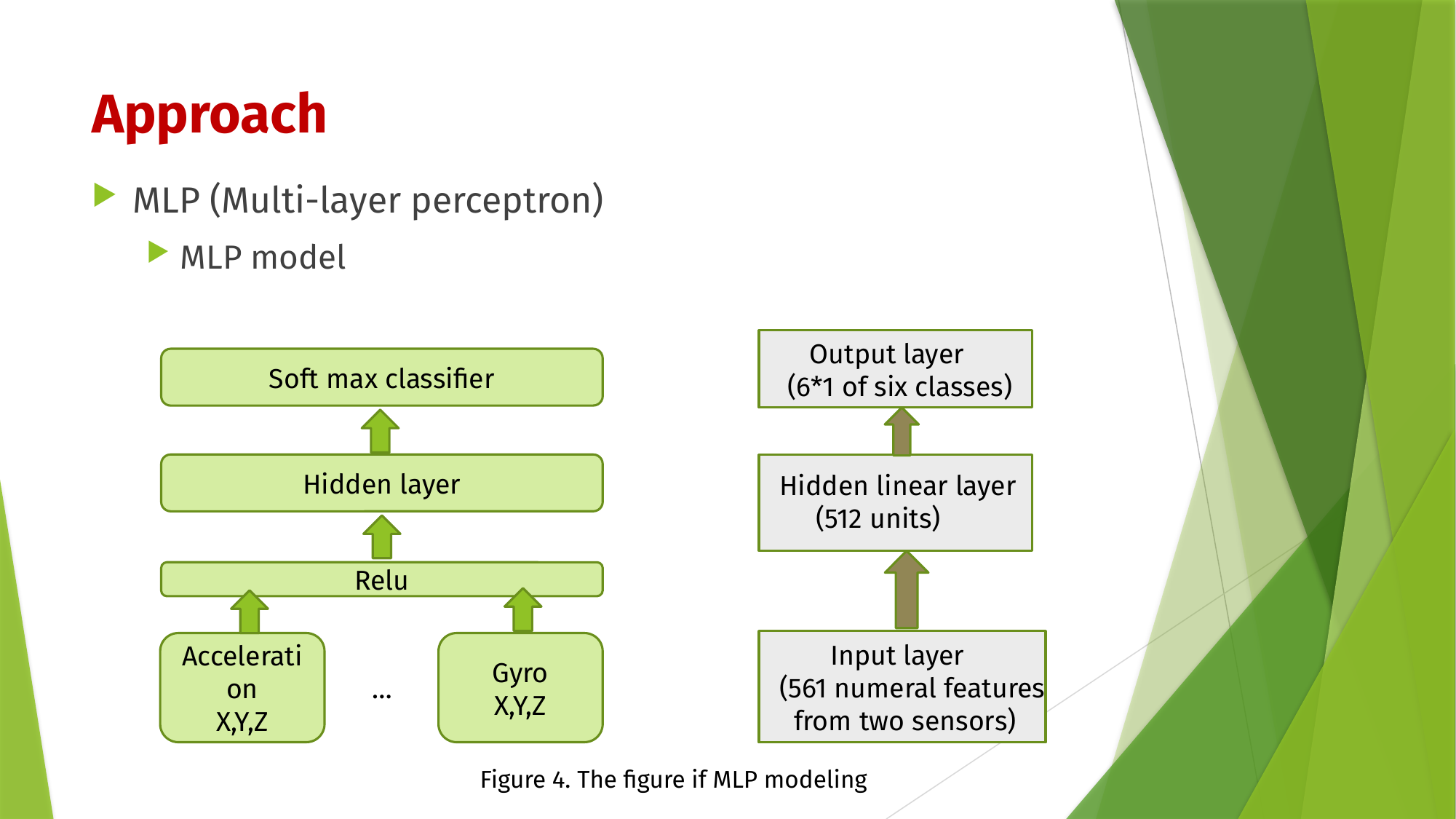

# Approach
MLP (Multi-layer perceptron)
MLP model

   Output layer
(6*1 of six classes)
Soft max classifier

Hidden layer

Hidden linear layer
     (512 units)

Relu

       Input layer
(561 numeral features
  from two sensors)
Acceleration
X,Y,Z
Gyro
X,Y,Z
…
Figure 4. The figure if MLP modeling